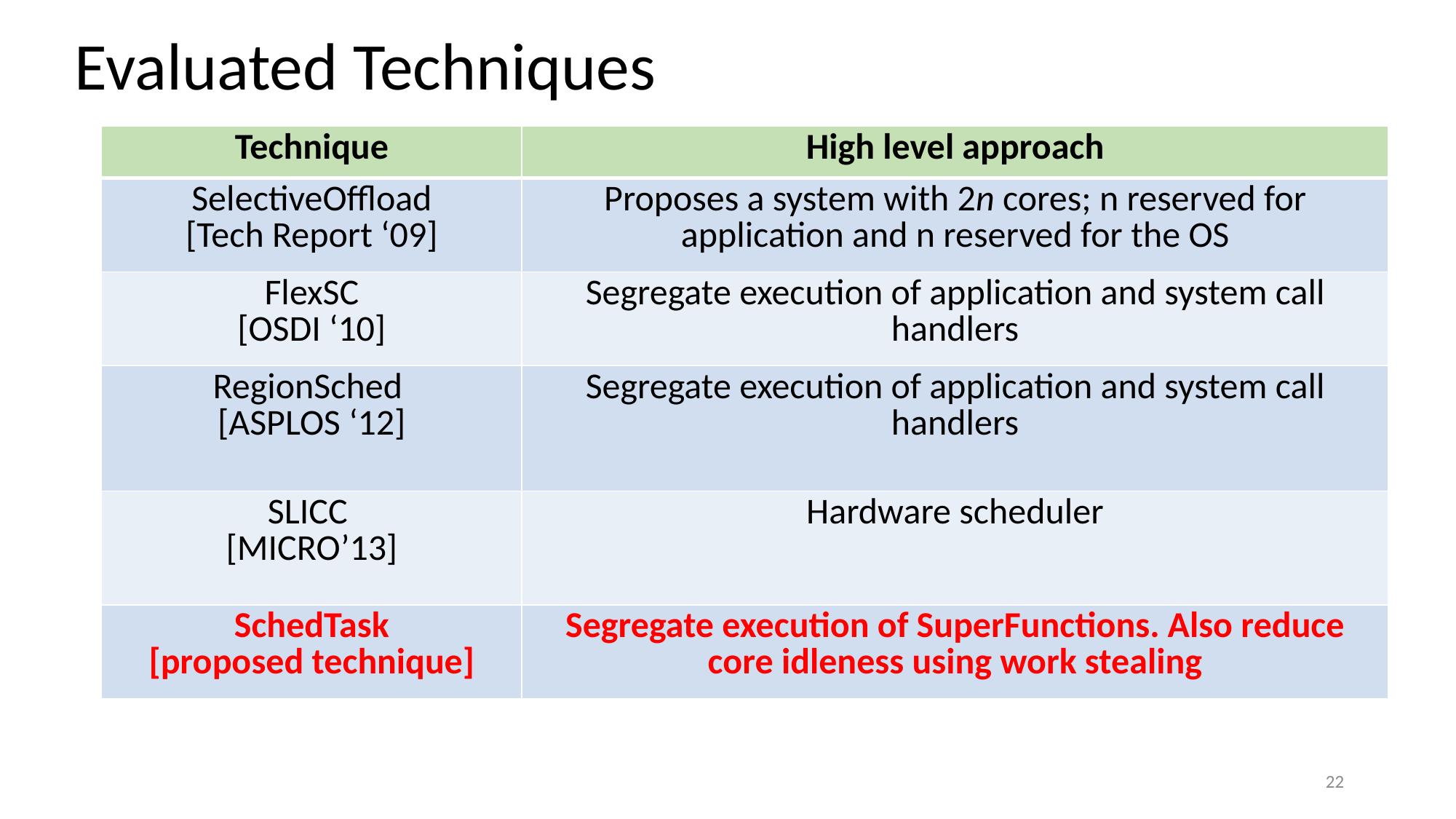

# Evaluated Techniques
| Technique | High level approach |
| --- | --- |
| SelectiveOffload [Tech Report ‘09] | Proposes a system with 2n cores; n reserved for application and n reserved for the OS |
| FlexSC [OSDI ‘10] | Segregate execution of application and system call handlers |
| RegionSched [ASPLOS ‘12] | Segregate execution of application and system call handlers |
| SLICC [MICRO’13] | Hardware scheduler |
| SchedTask [proposed technique] | Segregate execution of SuperFunctions. Also reduce core idleness using work stealing |
22